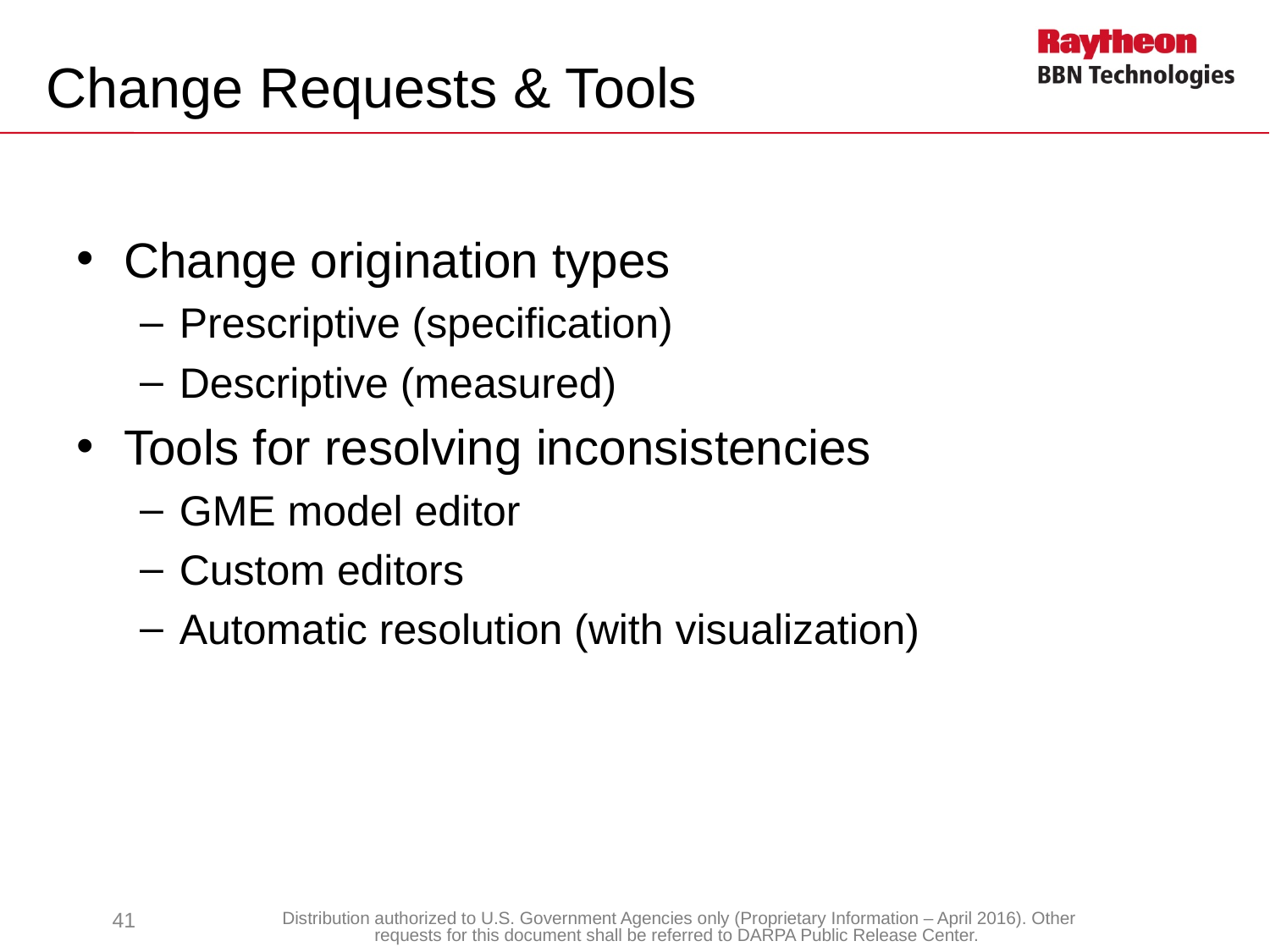

# Change Requests & Tools
Change origination types
Prescriptive (specification)
Descriptive (measured)
Tools for resolving inconsistencies
GME model editor
Custom editors
Automatic resolution (with visualization)
41